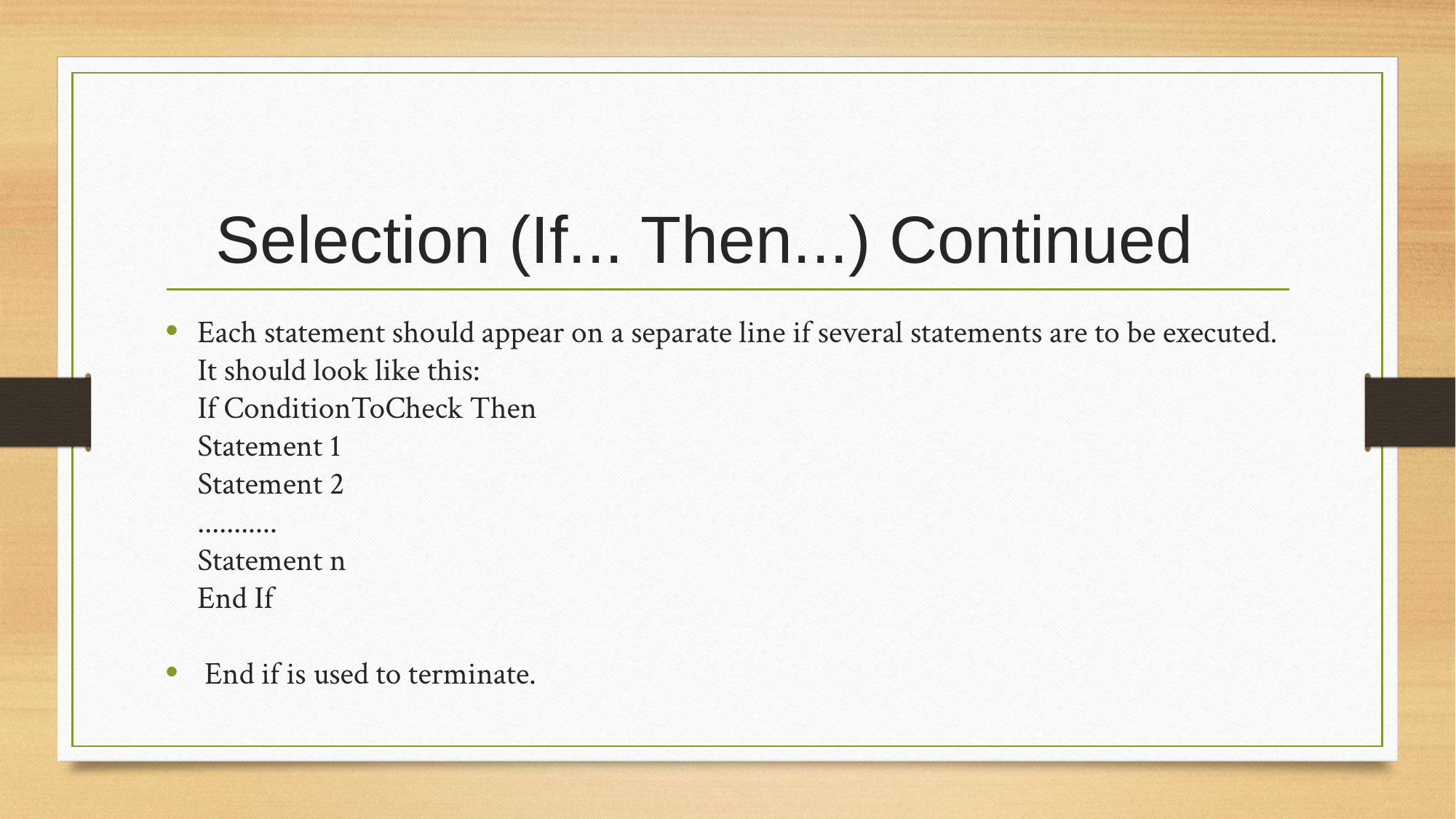

# Selection (If... Then...) Continued
Each statement should appear on a separate line if several statements are to be executed. 
It should look like this: 
If ConditionToCheck Then 
Statement 1 
Statement 2 
........... 
Statement n 
End If

 End if is used to terminate.